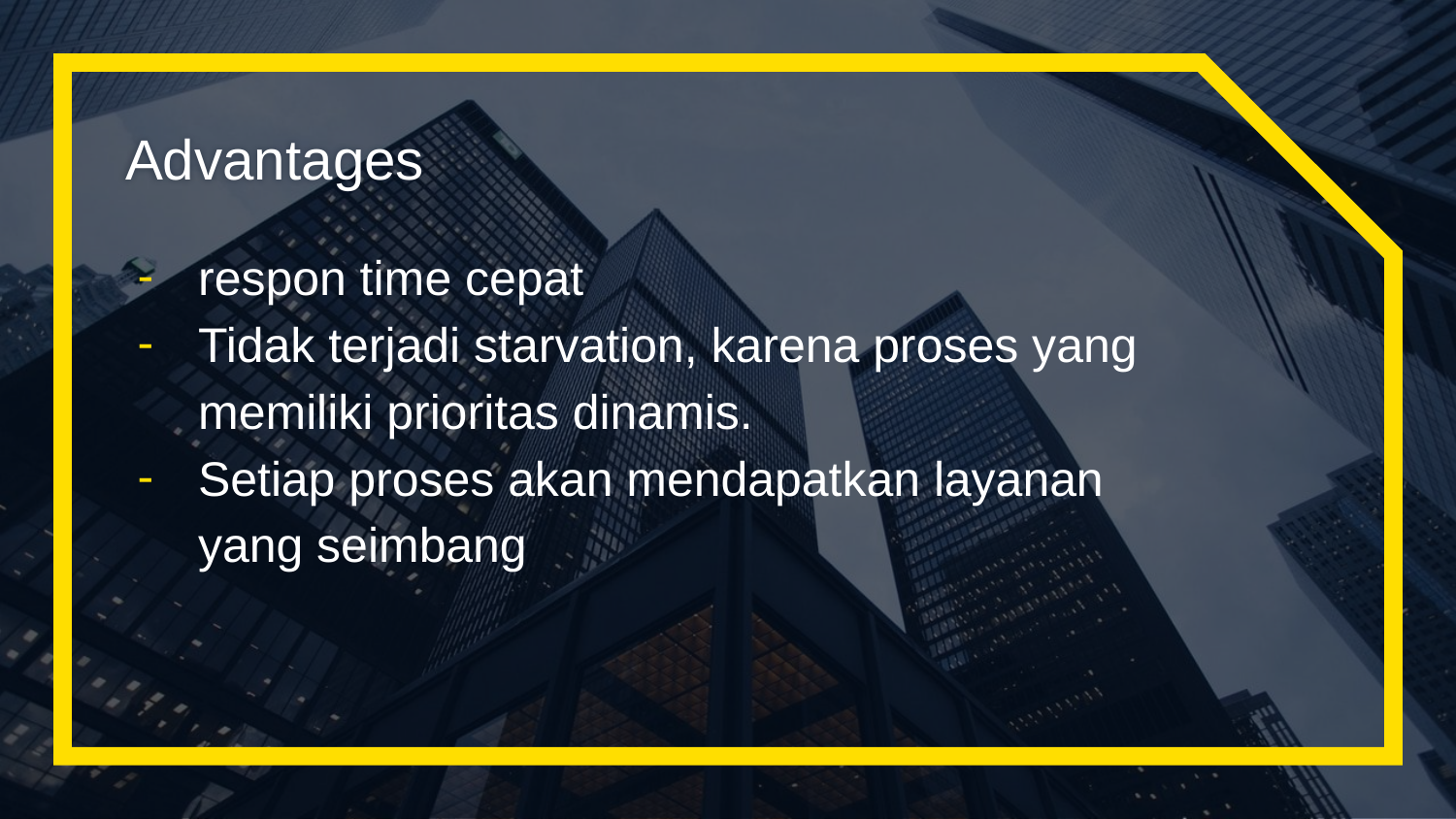

# Advantages
respon time cepat
Tidak terjadi starvation, karena proses yang memiliki prioritas dinamis.
Setiap proses akan mendapatkan layanan yang seimbang